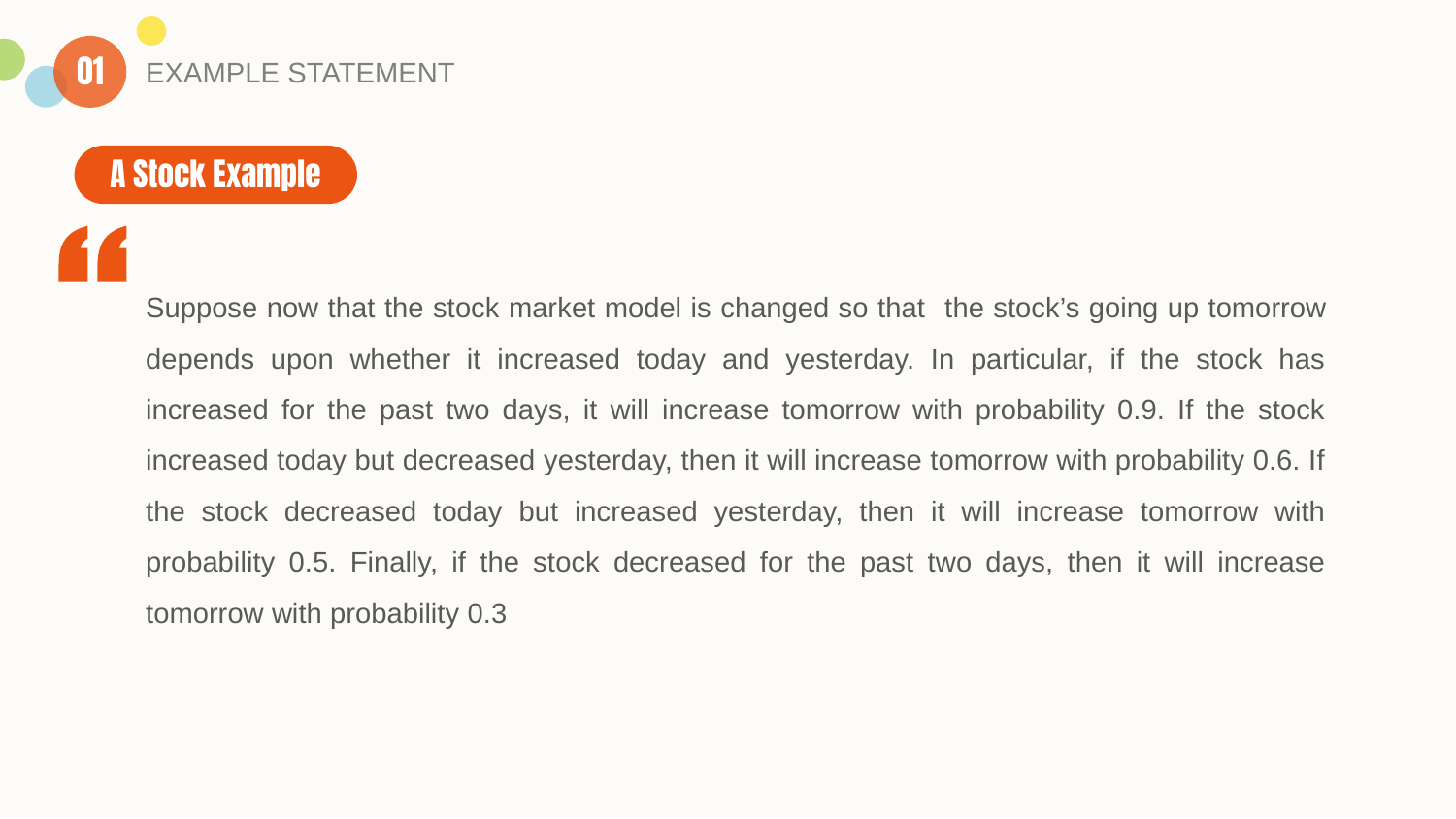

01
EXAMPLE STATEMENT

A Stock Example

Suppose now that the stock market model is changed so that  the stock’s going up tomorrow depends upon whether it increased today and yesterday. In particular, if the stock has increased for the past two days, it will increase tomorrow with probability 0.9. If the stock increased today but decreased yesterday, then it will increase tomorrow with probability 0.6. If the stock decreased today but increased yesterday, then it will increase tomorrow with probability 0.5. Finally, if the stock decreased for the past two days, then it will increase tomorrow with probability 0.3
3